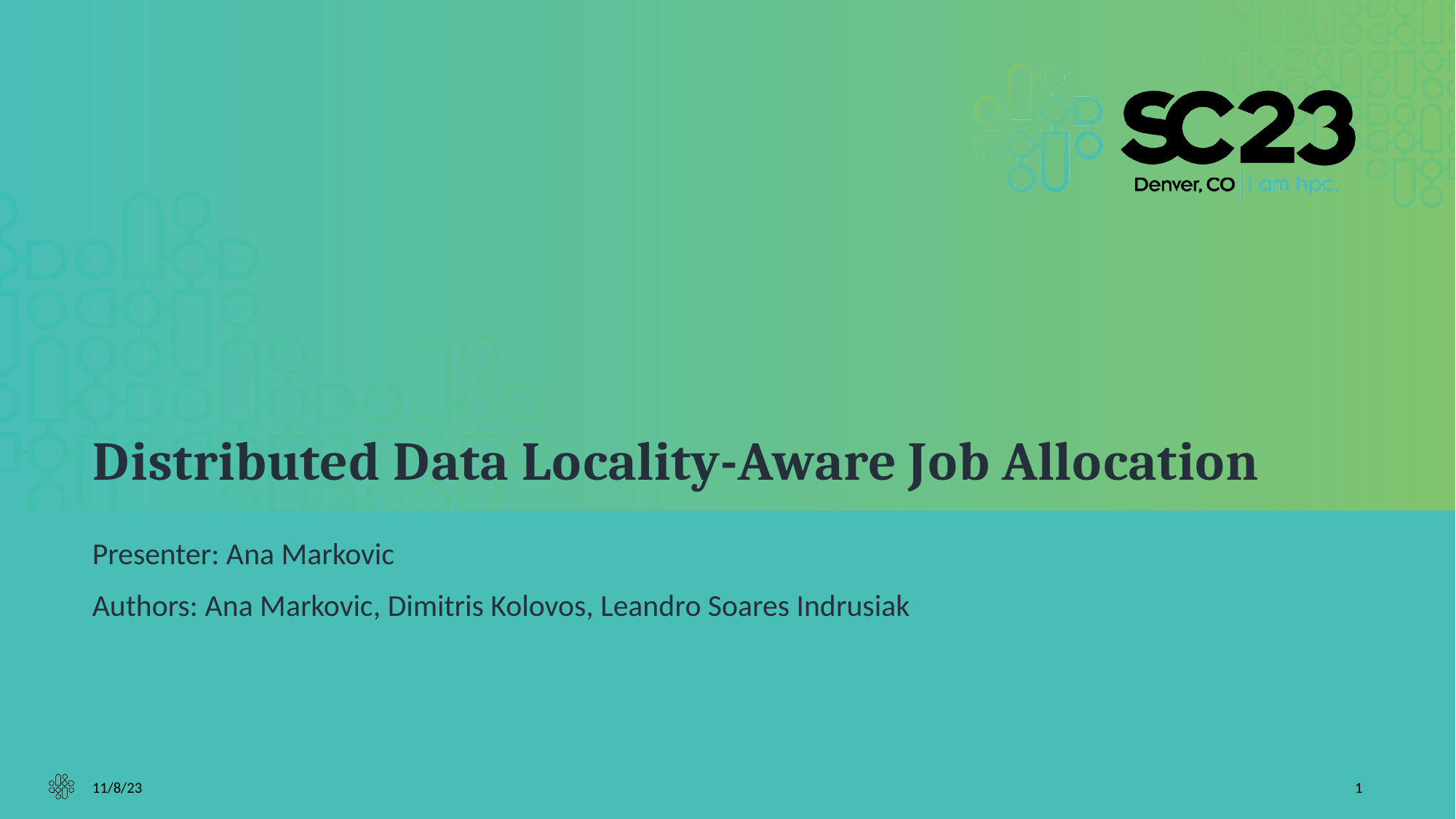

# Distributed Data Locality-Aware Job Allocation
Presenter: Ana Markovic
Authors: Ana Markovic, Dimitris Kolovos, Leandro Soares Indrusiak
11/8/23
1